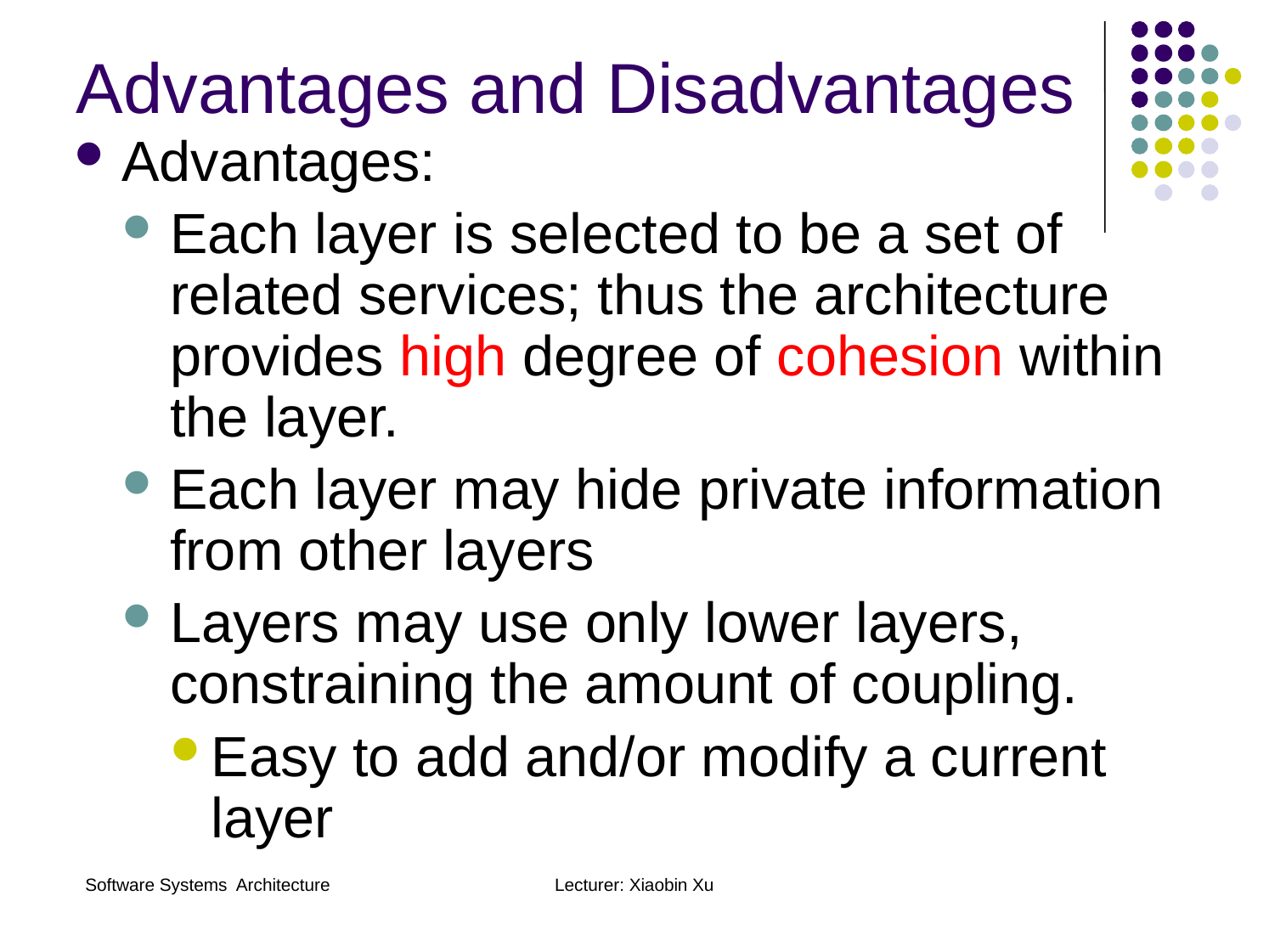

Advantages and Disadvantages
Advantages:
Each layer is selected to be a set of related services; thus the architecture provides high degree of cohesion within the layer.
Each layer may hide private information from other layers
Layers may use only lower layers, constraining the amount of coupling.
Easy to add and/or modify a current layer
Software Systems  Architecture
Lecturer: Xiaobin Xu